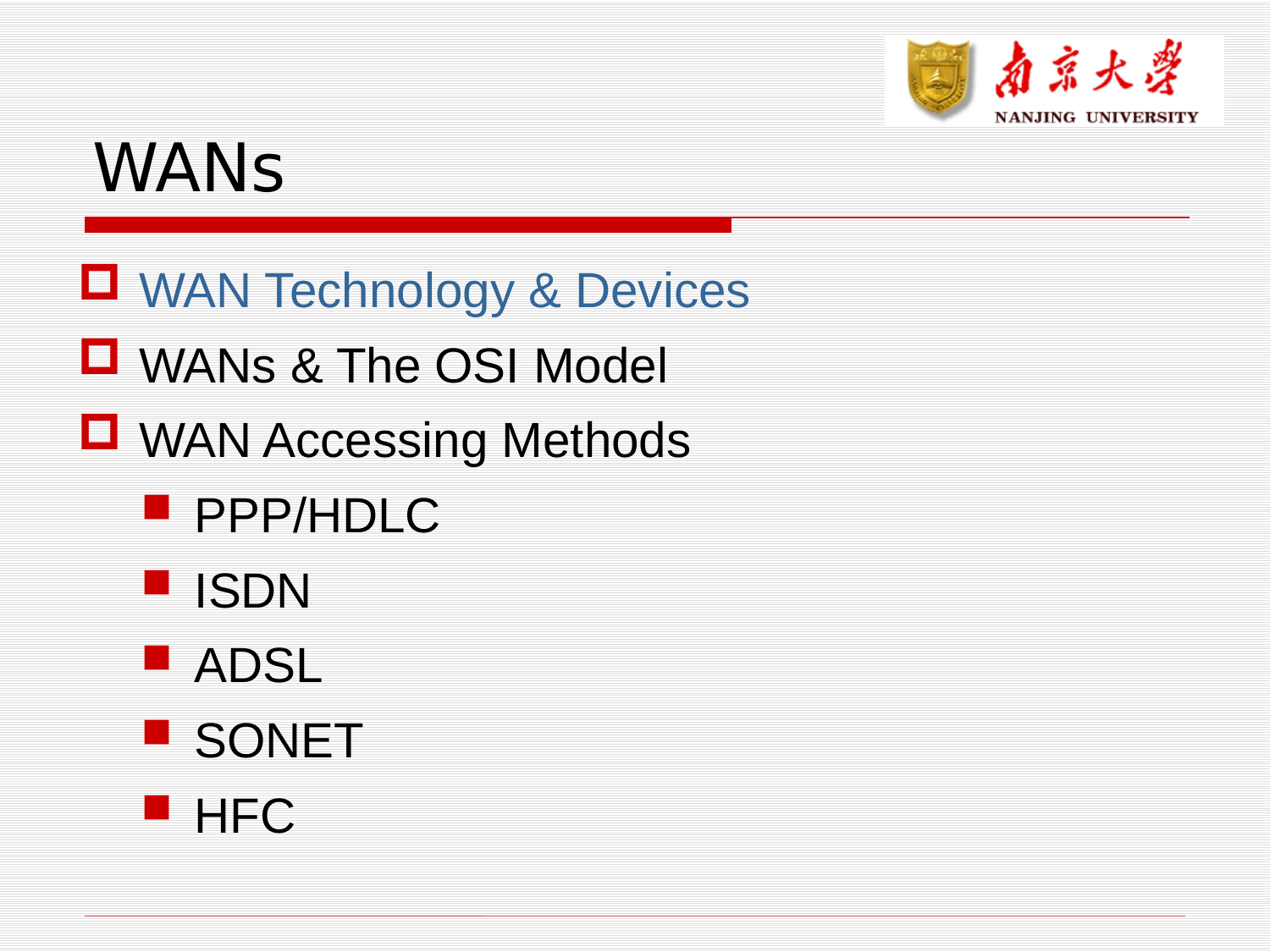

# WANs
 WAN Technology & Devices
 WANs & The OSI Model
 WAN Accessing Methods
 PPP/HDLC
 ISDN
 ADSL
 SONET
 HFC